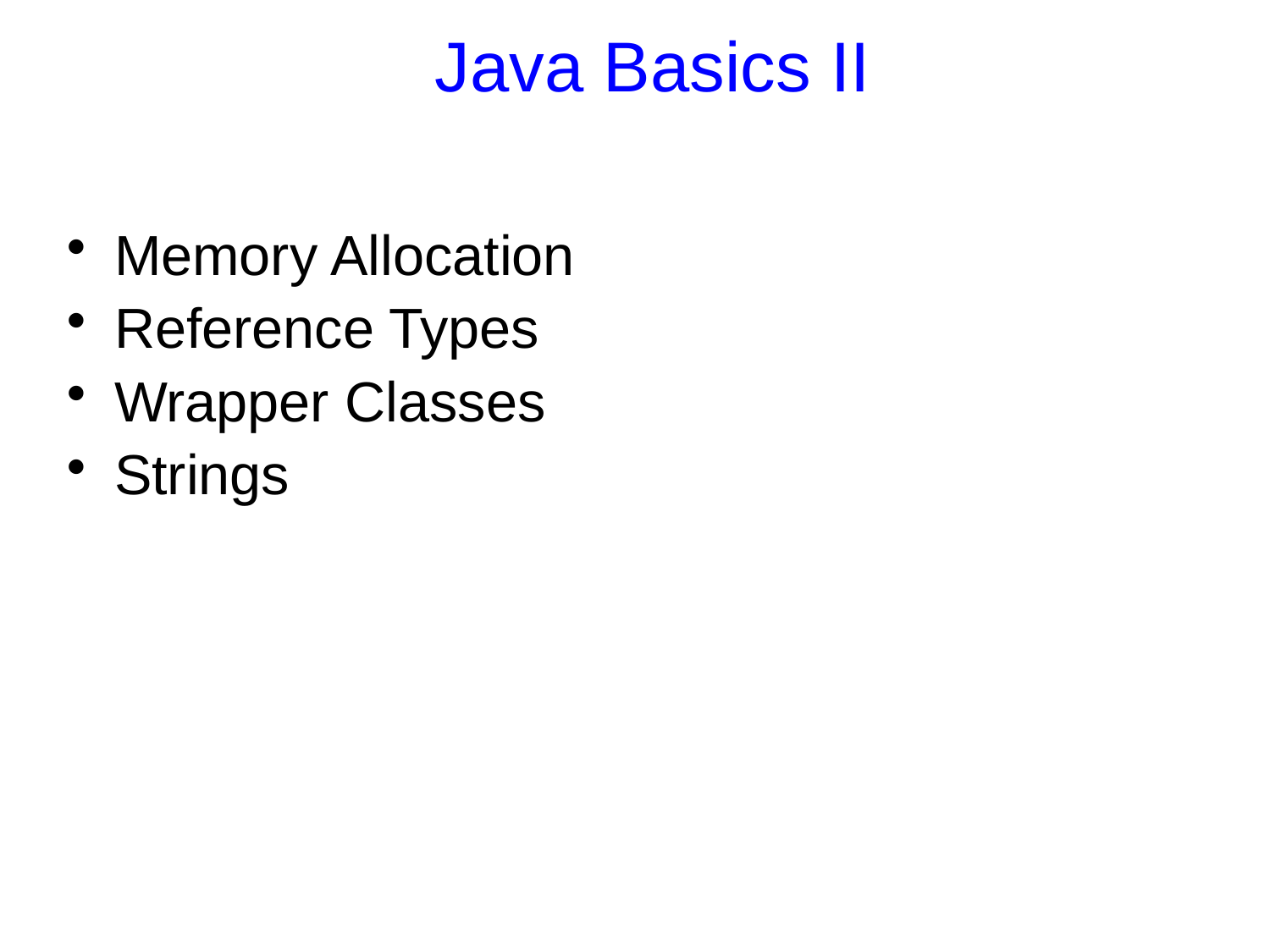

Java Basics II
Memory Allocation
Reference Types
Wrapper Classes
Strings